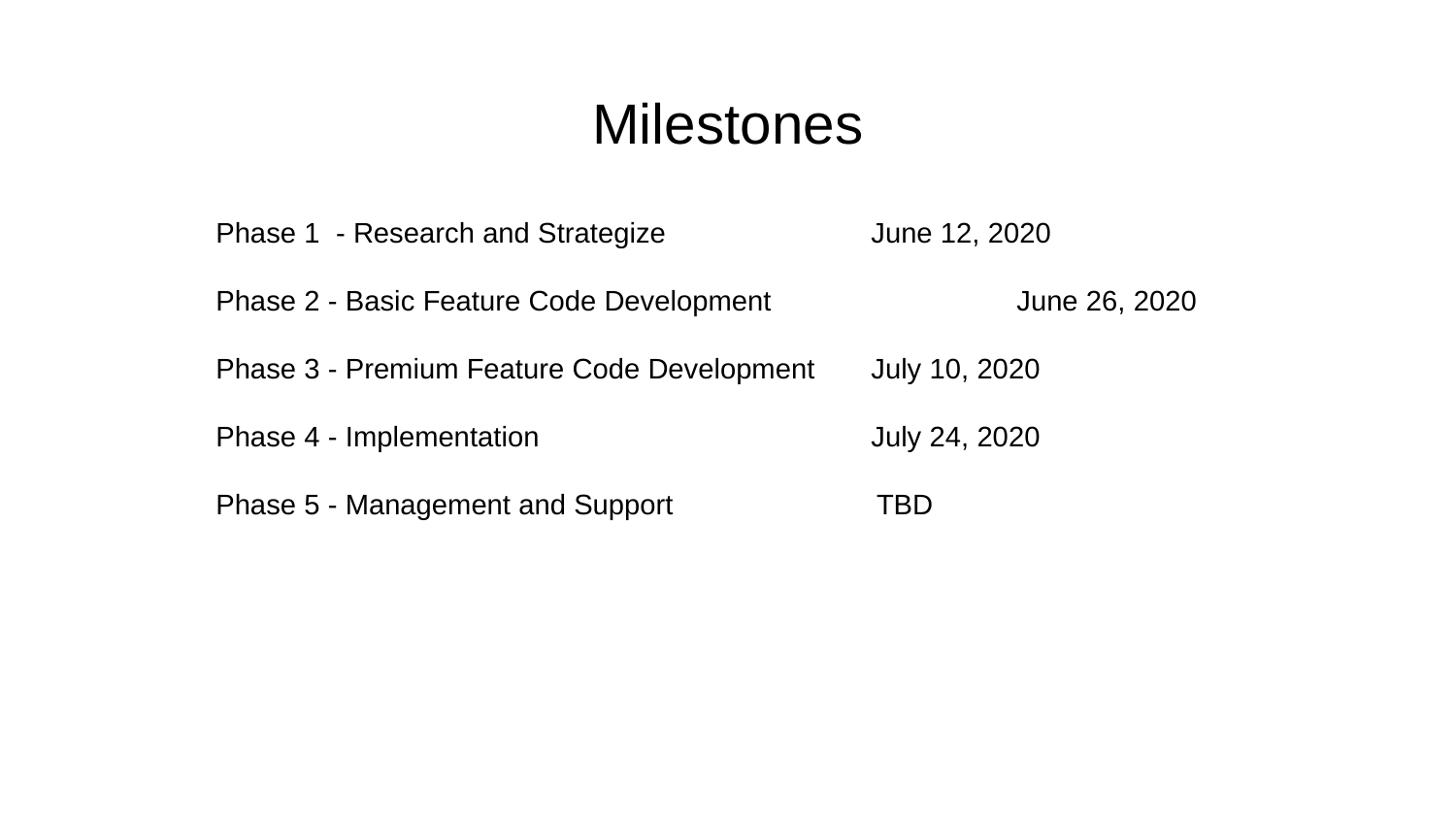

# Milestones
Phase 1  - Research and Strategize		June 12, 2020

Phase 2 - Basic Feature Code Development		June 26, 2020

Phase 3 - Premium Feature Code Development	July 10, 2020

Phase 4 - Implementation			July 24, 2020

Phase 5 - Management and Support  	                   TBD